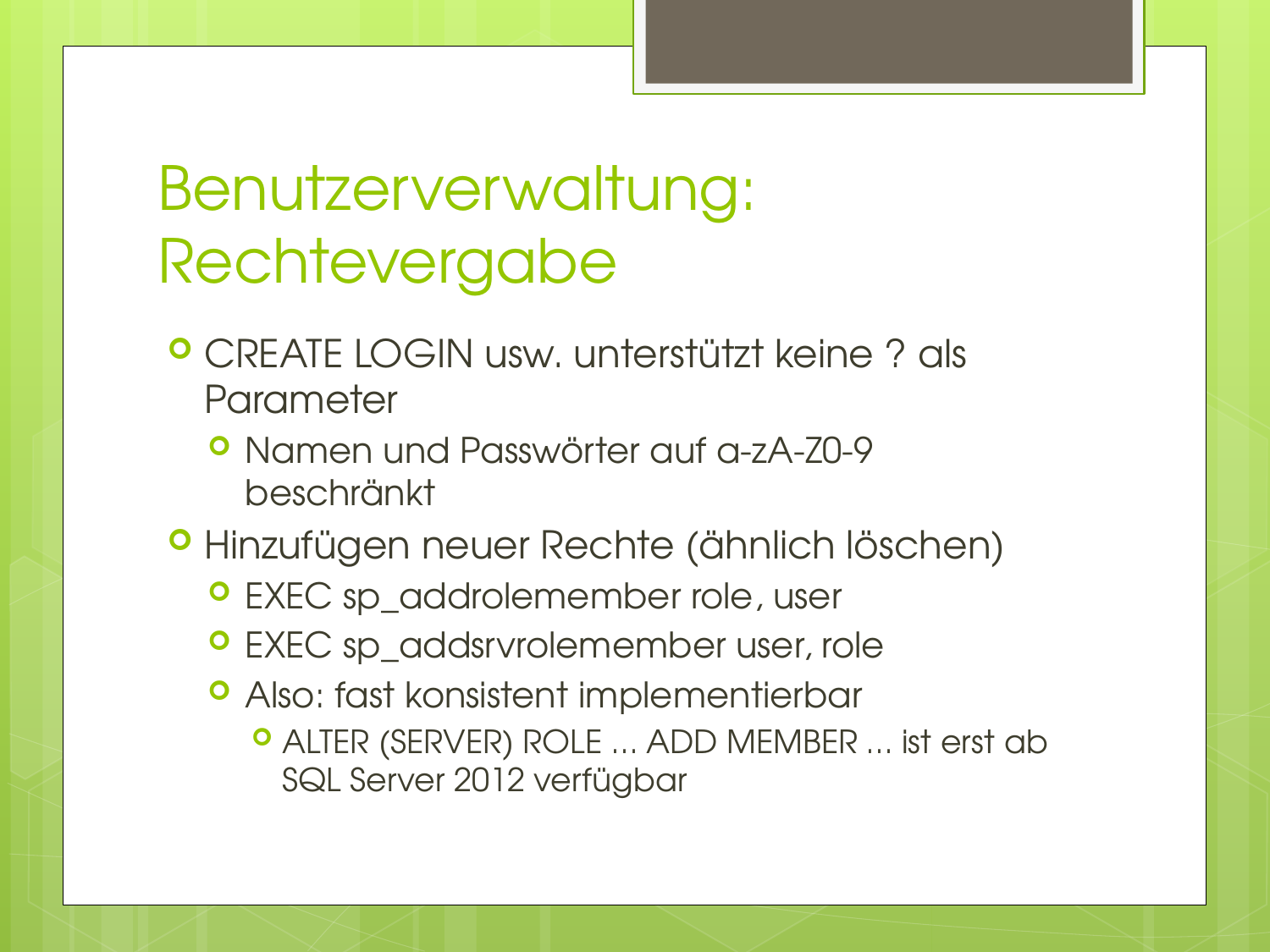

# Benutzerverwaltung: Rechtevergabe
CREATE LOGIN usw. unterstützt keine ? als Parameter
Namen und Passwörter auf a-zA-Z0-9 beschränkt
Hinzufügen neuer Rechte (ähnlich löschen)
EXEC sp_addrolemember role, user
EXEC sp_addsrvrolemember user, role
Also: fast konsistent implementierbar
ALTER (SERVER) ROLE … ADD MEMBER … ist erst ab SQL Server 2012 verfügbar